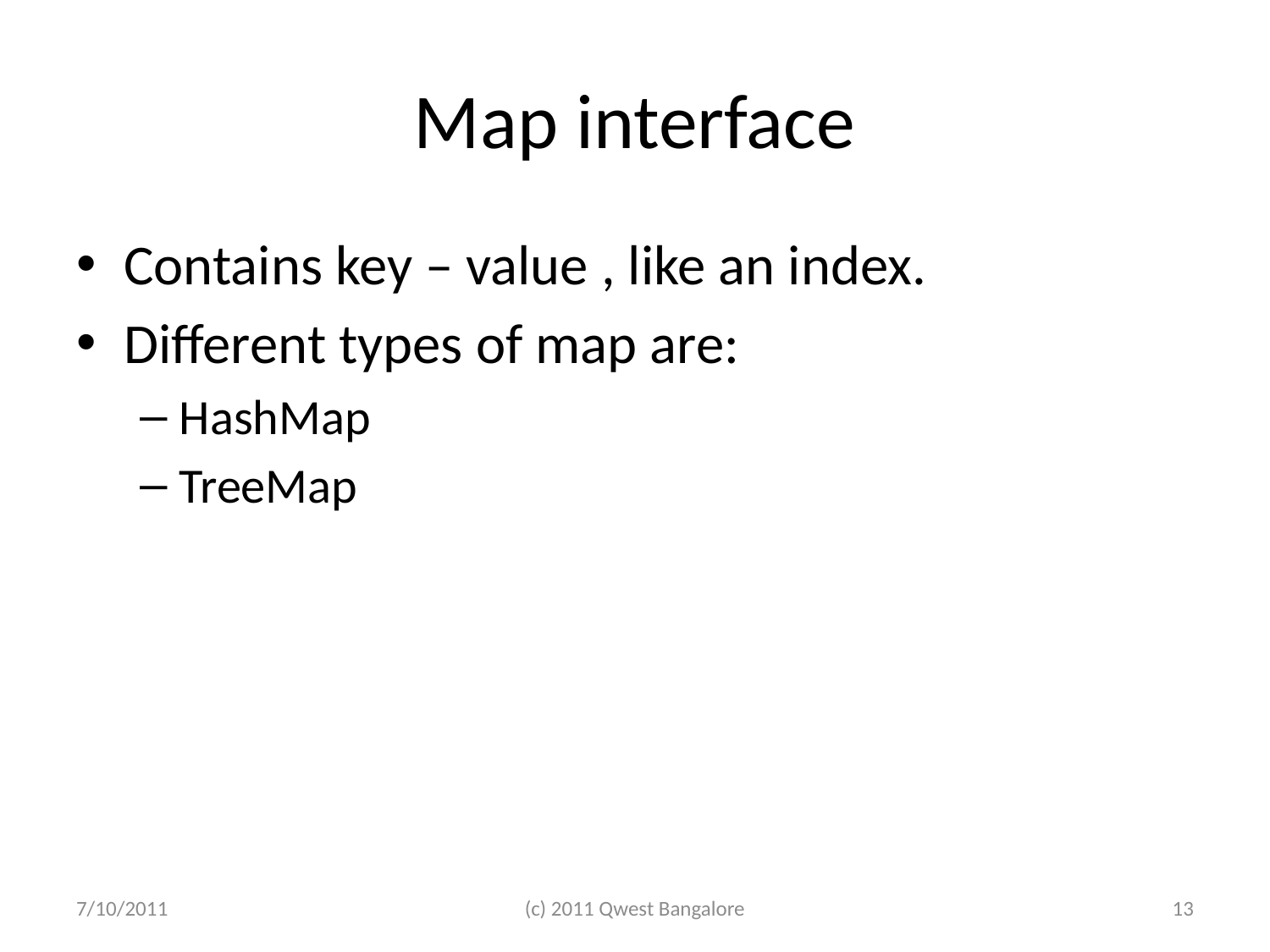

# Map interface
Contains key – value , like an index.
Different types of map are:
HashMap
TreeMap

7/10/2011
(c) 2011 Qwest Bangalore
13